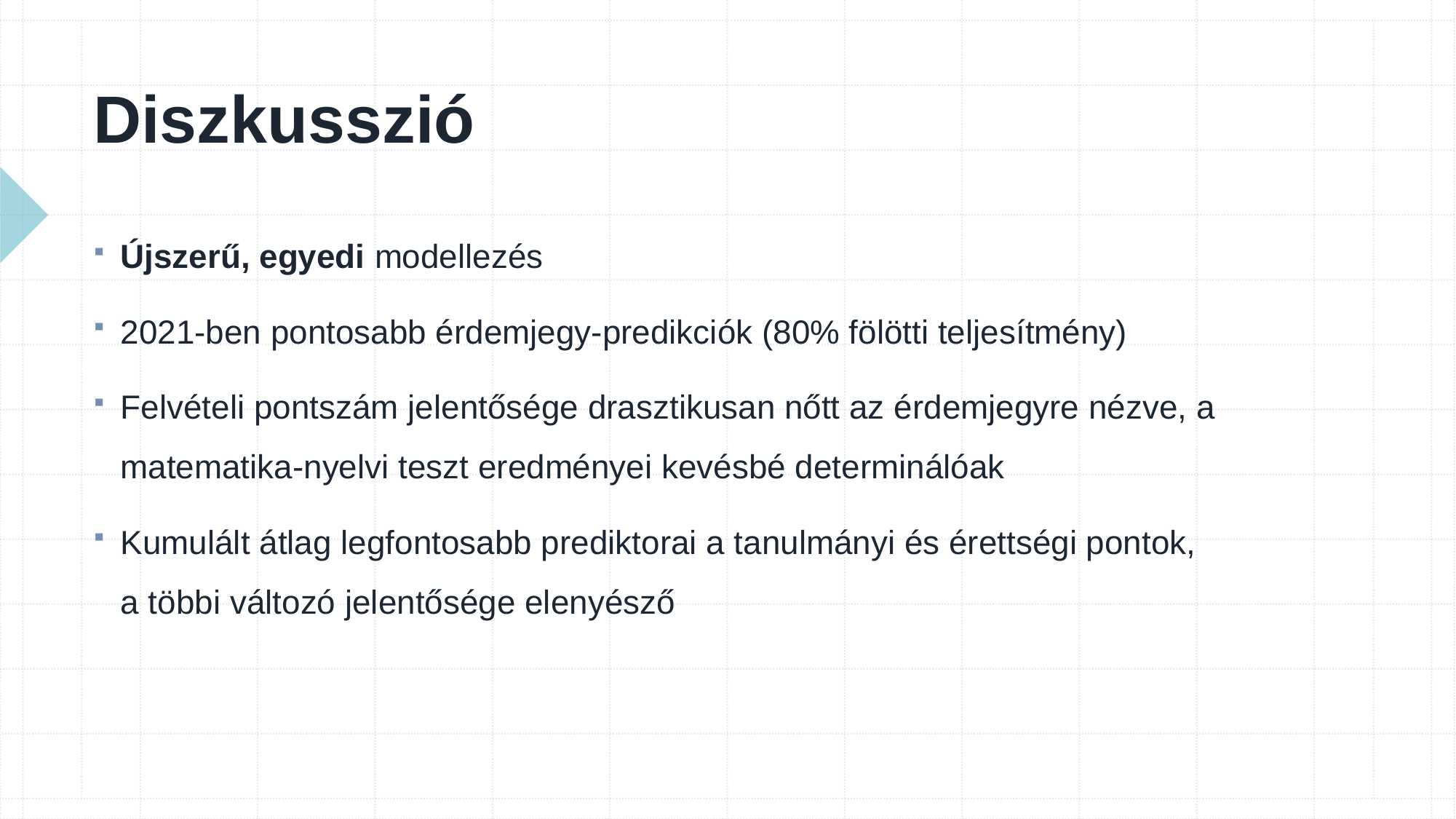

# Diszkusszió
Újszerű, egyedi modellezés
2021-ben pontosabb érdemjegy-predikciók (80% fölötti teljesítmény)
Felvételi pontszám jelentősége drasztikusan nőtt az érdemjegyre nézve, a matematika-nyelvi teszt eredményei kevésbé determinálóak
Kumulált átlag legfontosabb prediktorai a tanulmányi és érettségi pontok,
a többi változó jelentősége elenyésző